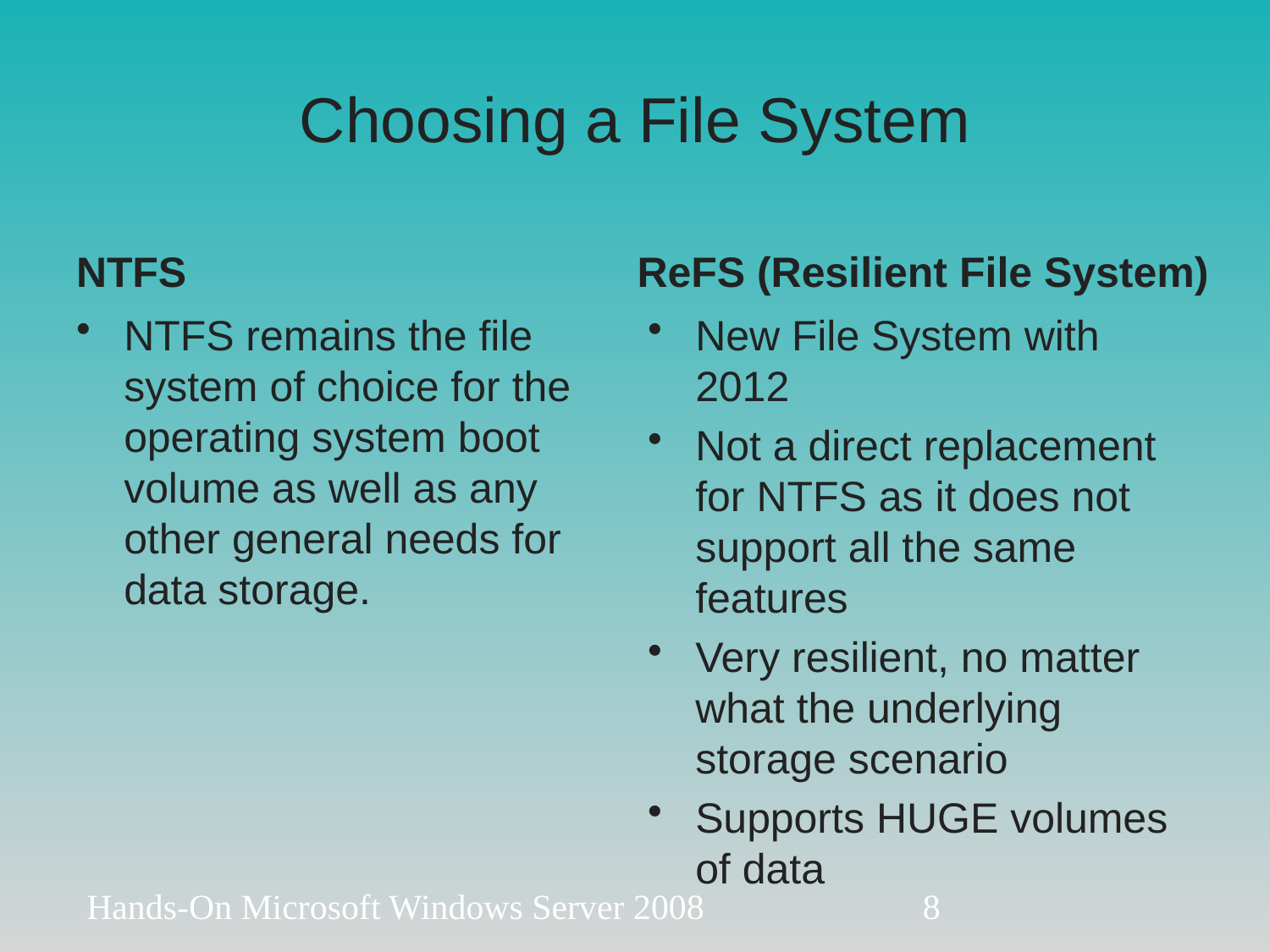

# Choosing a File System
NTFS
ReFS (Resilient File System)
NTFS remains the file system of choice for the operating system boot volume as well as any other general needs for data storage.
New File System with 2012
Not a direct replacement for NTFS as it does not support all the same features
Very resilient, no matter what the underlying storage scenario
Supports HUGE volumes of data
Hands-On Microsoft Windows Server 2008
8